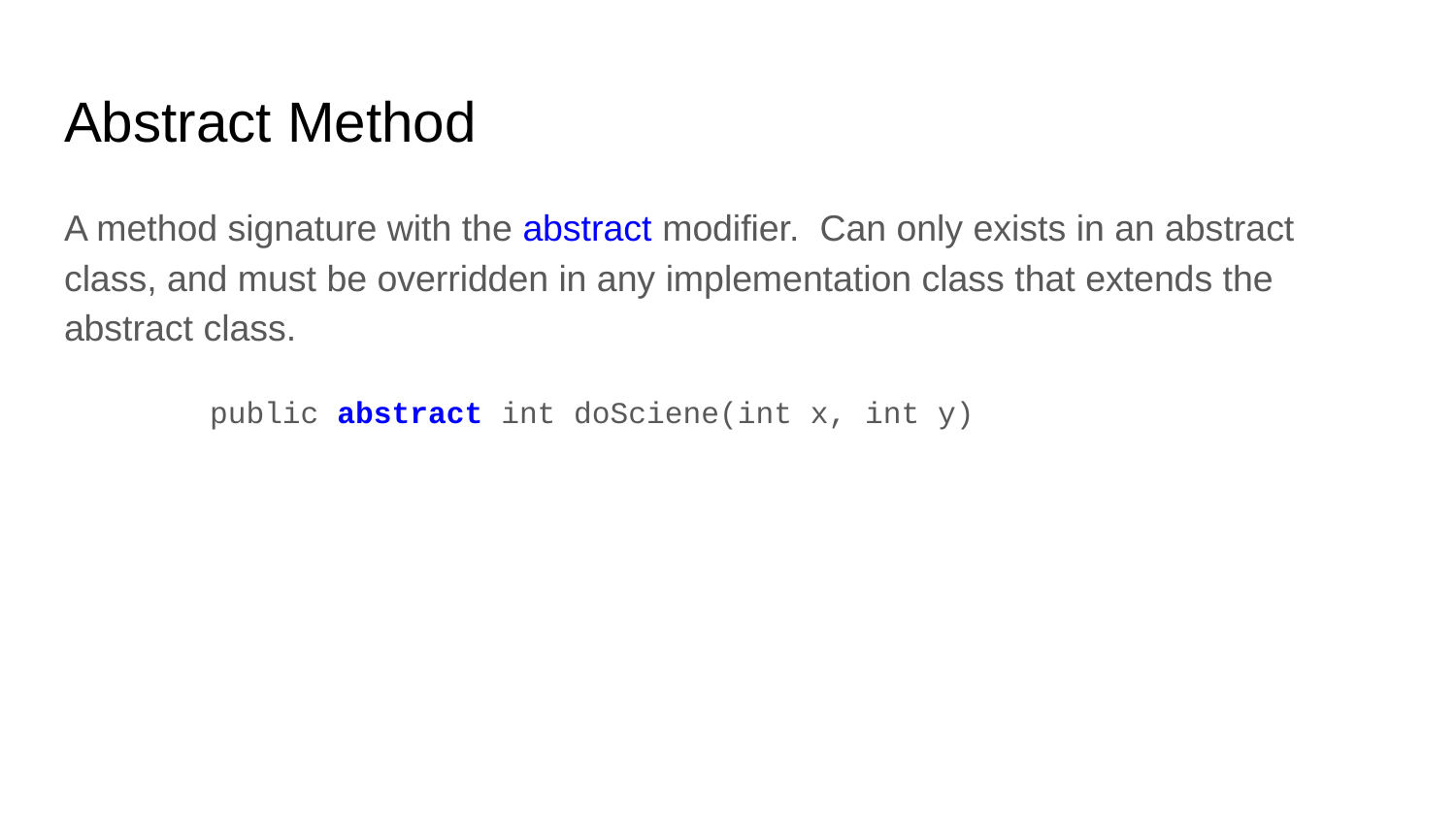

# Abstract Method
A method signature with the abstract modifier.  Can only exists in an abstract class, and must be overridden in any implementation class that extends the abstract class.
	public abstract int doSciene(int x, int y)